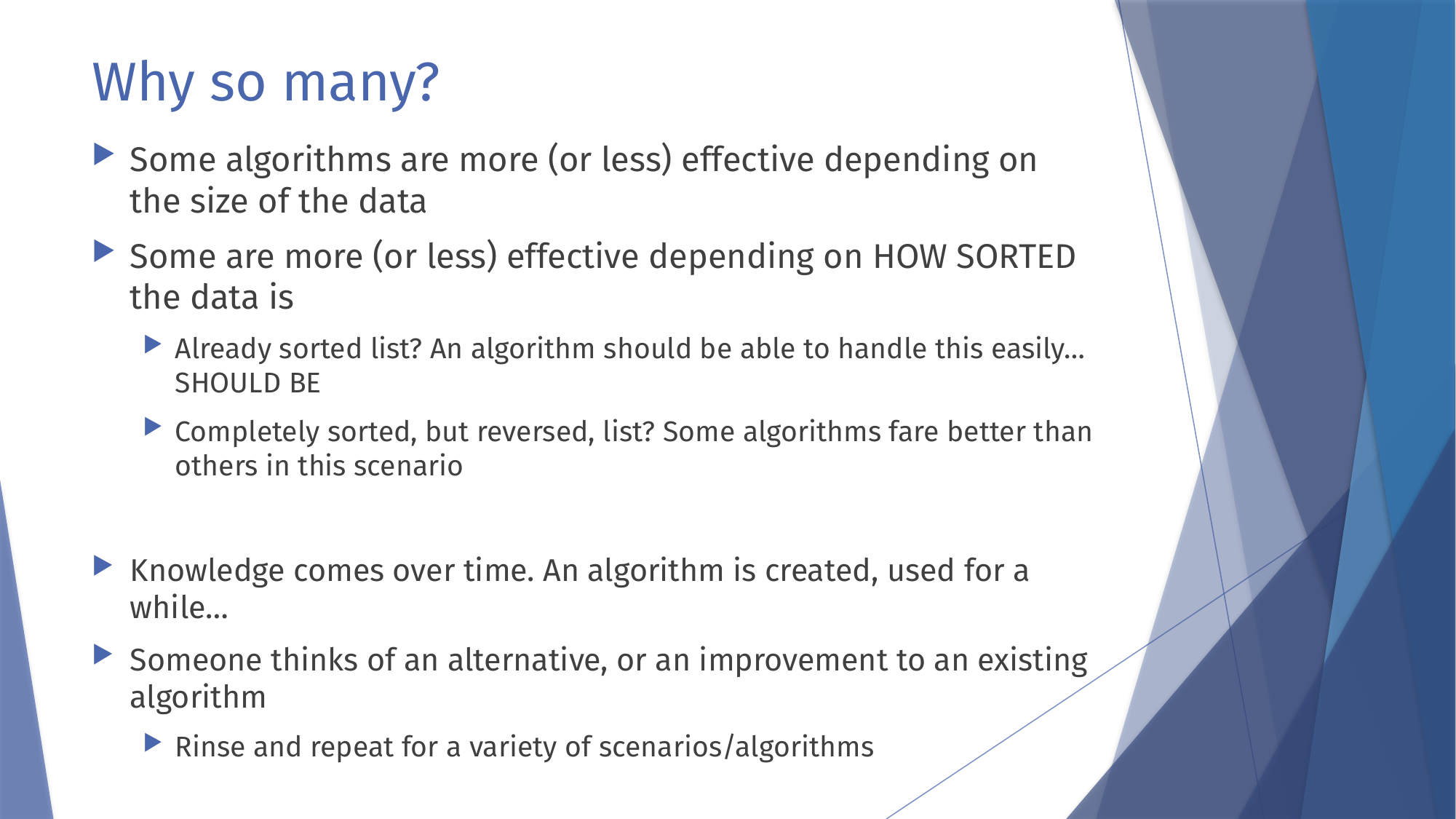

# Why so many?
Some algorithms are more (or less) effective depending on the size of the data
Some are more (or less) effective depending on HOW SORTED the data is
Already sorted list? An algorithm should be able to handle this easily… SHOULD BE
Completely sorted, but reversed, list? Some algorithms fare better than others in this scenario

Knowledge comes over time. An algorithm is created, used for a while…
Someone thinks of an alternative, or an improvement to an existing algorithm
Rinse and repeat for a variety of scenarios/algorithms